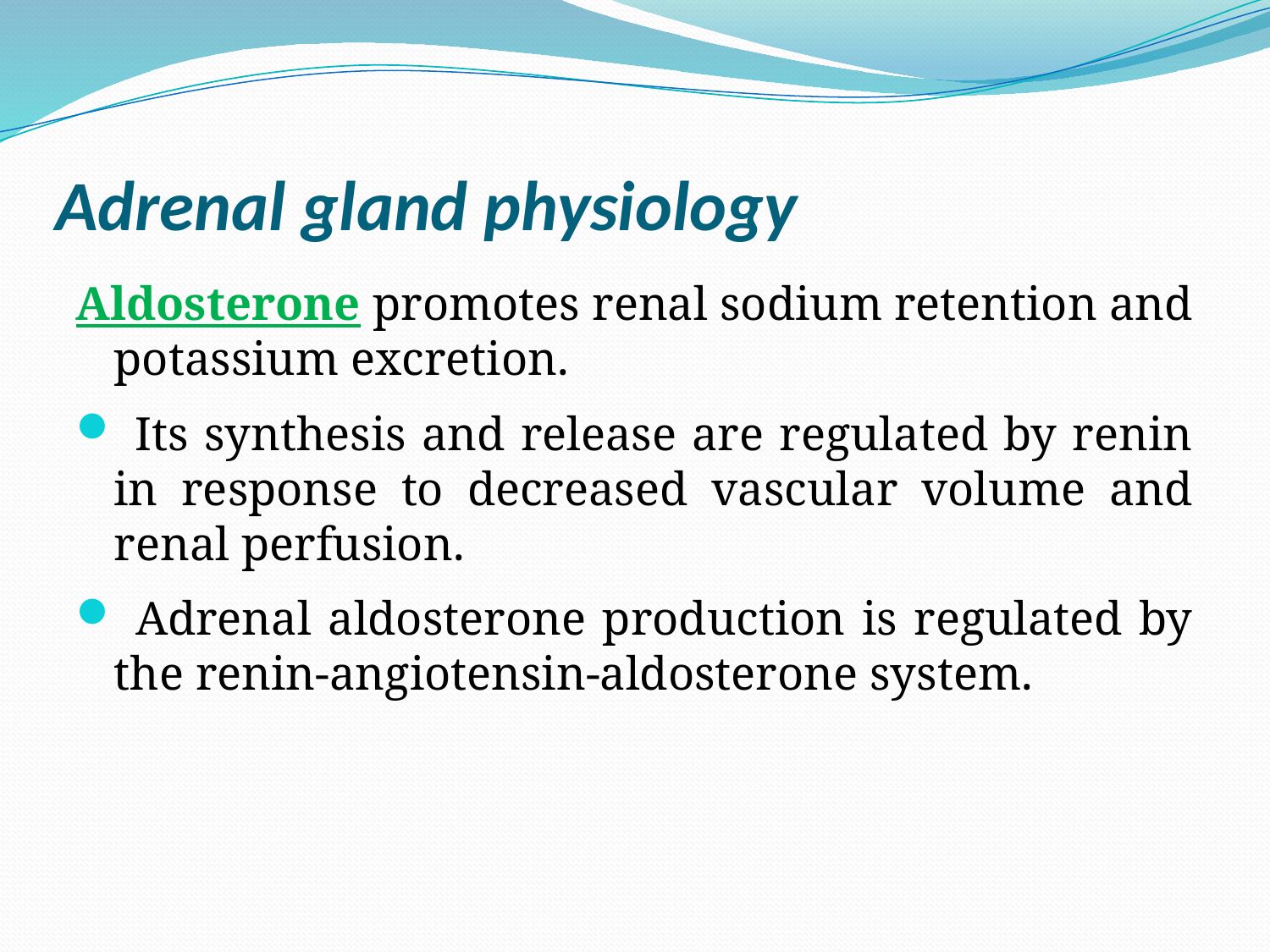

# Adrenal gland physiology
Aldosterone promotes renal sodium retention and potassium excretion.
 Its synthesis and release are regulated by renin in response to decreased vascular volume and renal perfusion.
 Adrenal aldosterone production is regulated by the renin-angiotensin-aldosterone system.